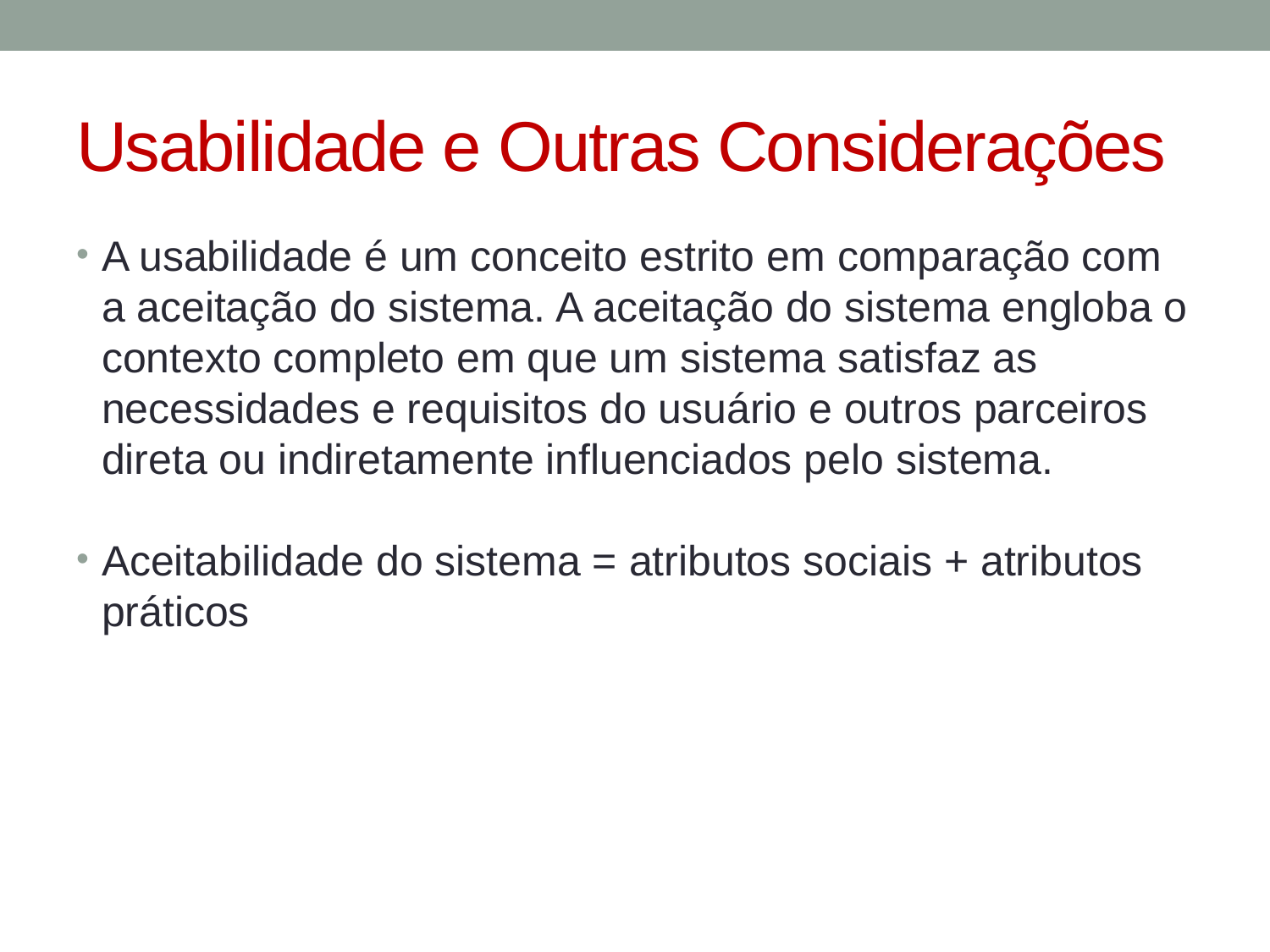

# Usabilidade e Outras Considerações
A usabilidade é um conceito estrito em comparação com a aceitação do sistema. A aceitação do sistema engloba o contexto completo em que um sistema satisfaz as necessidades e requisitos do usuário e outros parceiros direta ou indiretamente influenciados pelo sistema.

Aceitabilidade do sistema = atributos sociais + atributos práticos